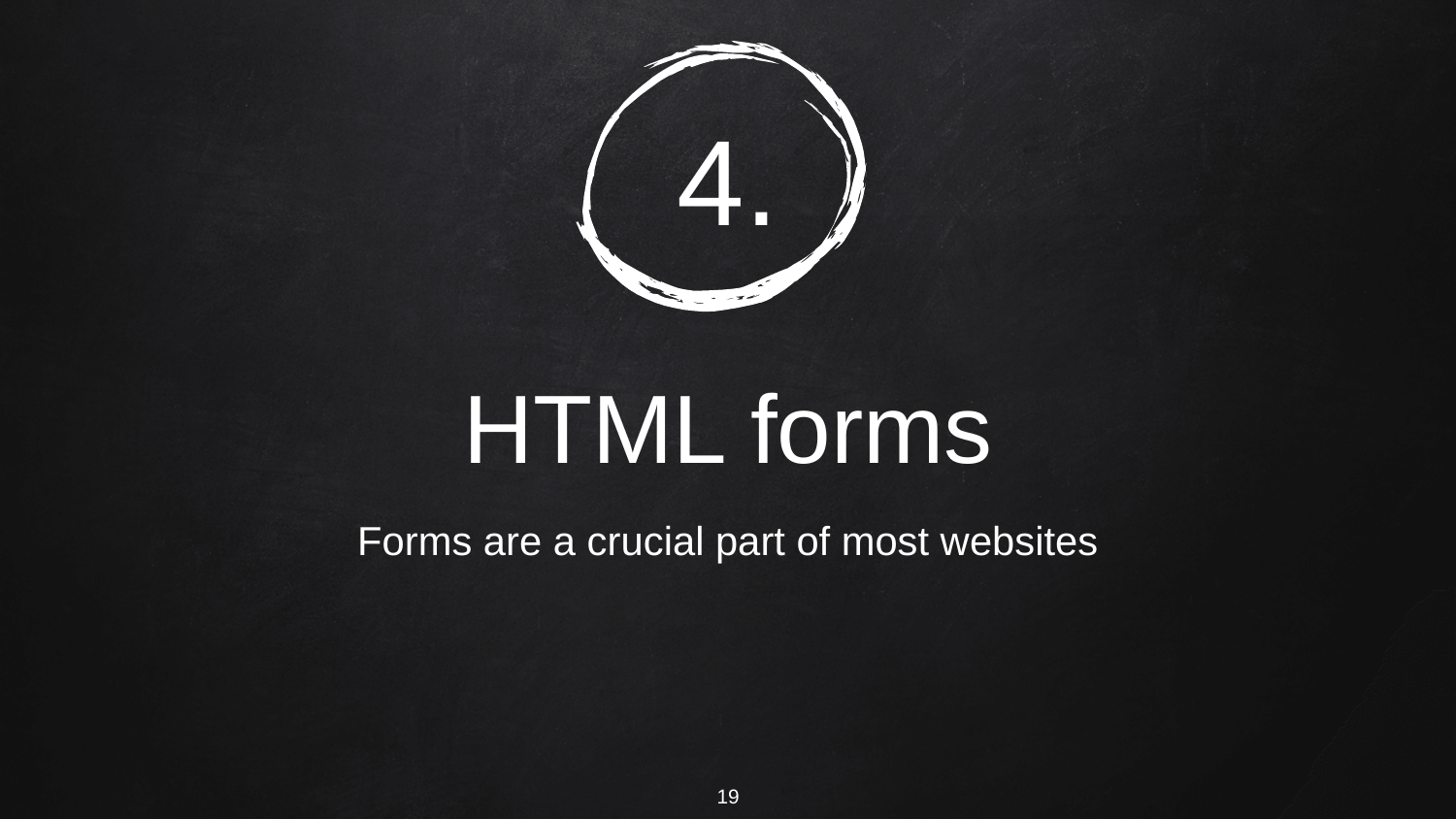

# 4.

HTML forms
Forms are a crucial part of most websites
19